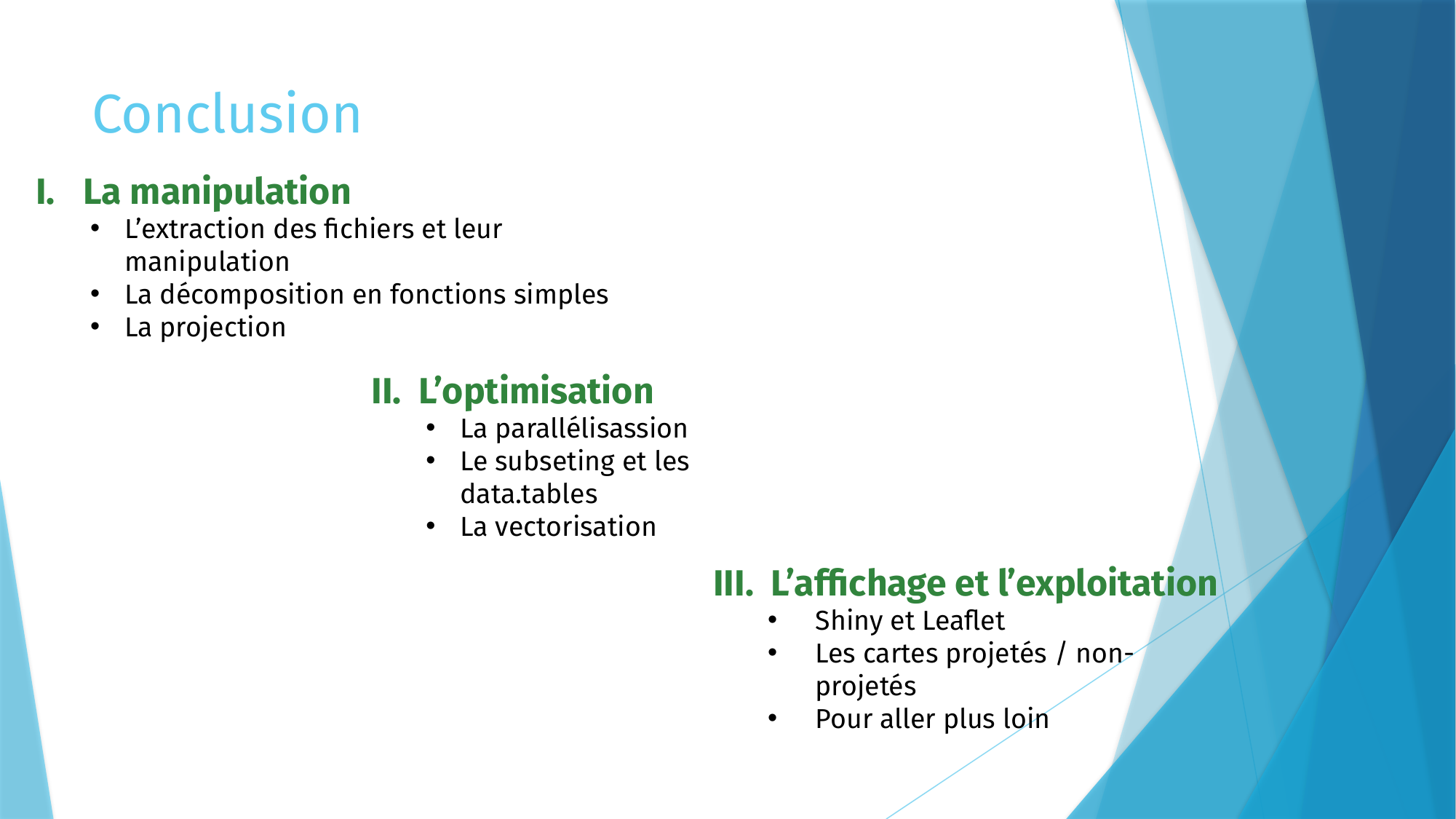

# Conclusion
La manipulation
L’extraction des fichiers et leur manipulation
La décomposition en fonctions simples
La projection

II.  L’optimisation
La parallélisassion
Le subseting et les data.tables
La vectorisation
III.  L’affichage et l’exploitation
Shiny et Leaflet
Les cartes projetés / non-projetés
Pour aller plus loin